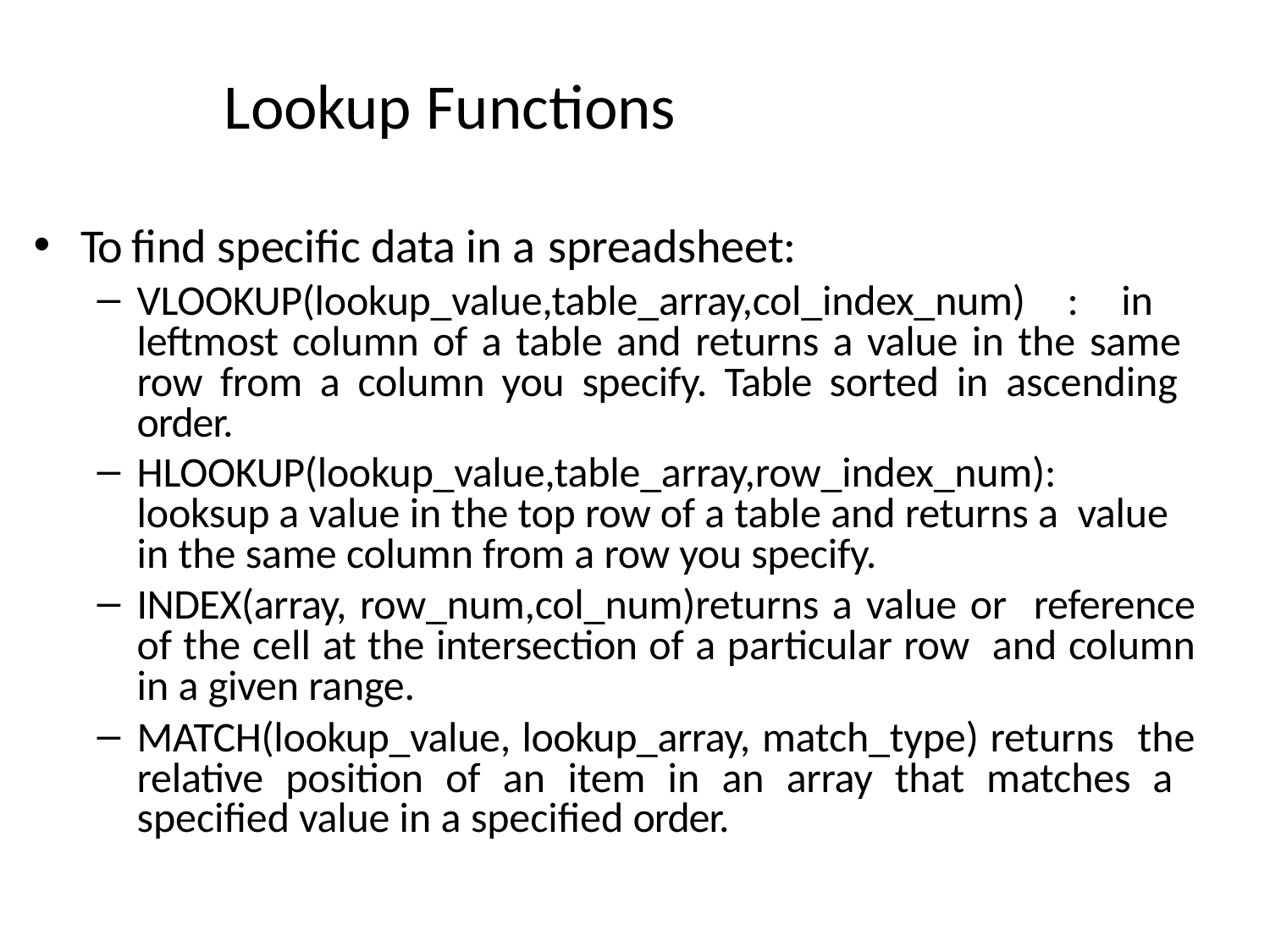

# Lookup Functions
To find specific data in a spreadsheet:
VLOOKUP(lookup_value,table_array,col_index_num) : in  leftmost column of a table and returns a value in the same  row from a column you specify. Table sorted in ascending  order.
HLOOKUP(lookup_value,table_array,row_index_num):  looksup a value in the top row of a table and returns a  value in the same column from a row you specify.
INDEX(array, row_num,col_num)returns a value or  reference of the cell at the intersection of a particular row  and column in a given range.
MATCH(lookup_value, lookup_array, match_type) returns  the relative position of an item in an array that matches a  specified value in a specified order.